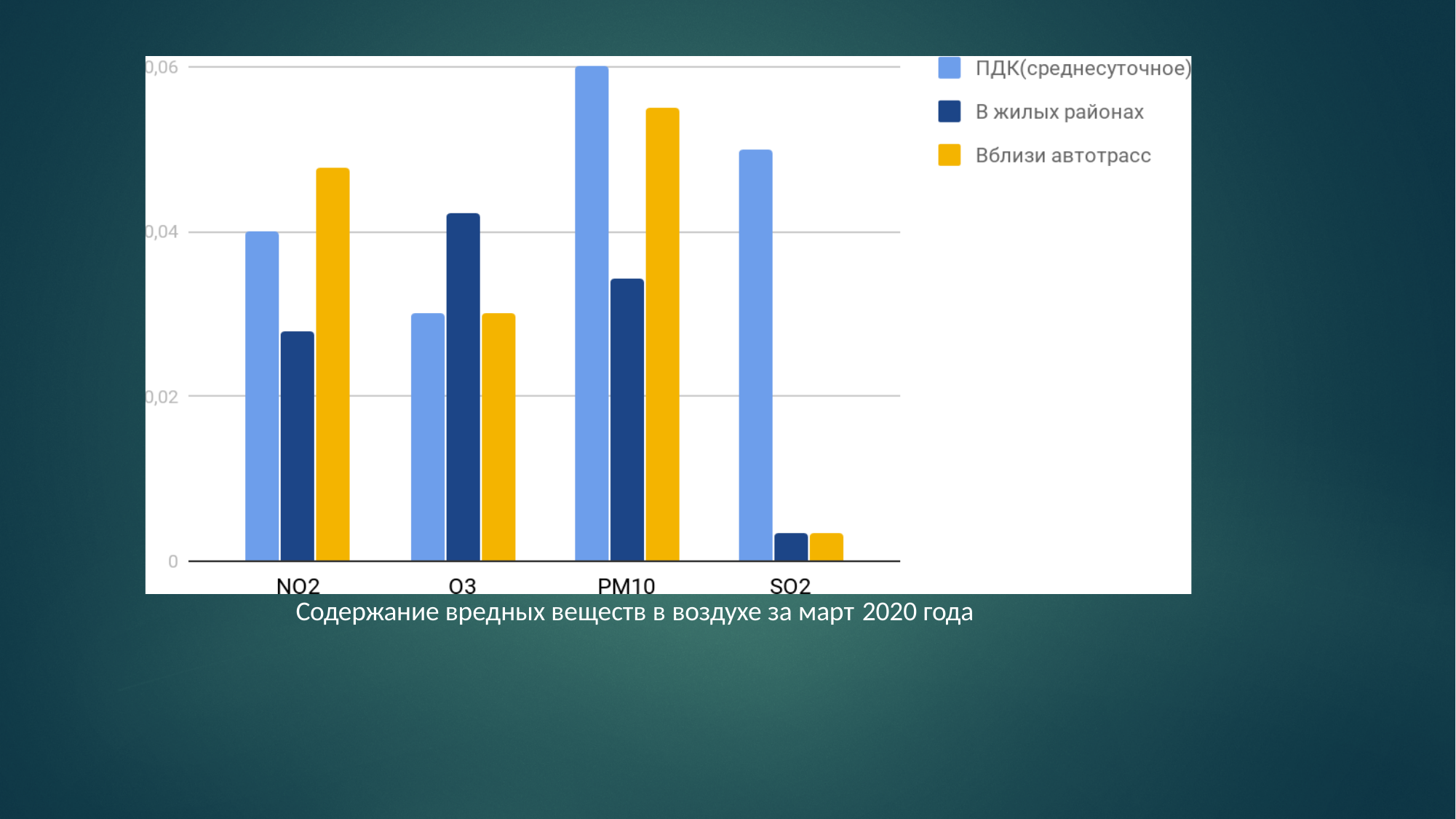

Содержание вредных веществ в воздухе за март 2020 года